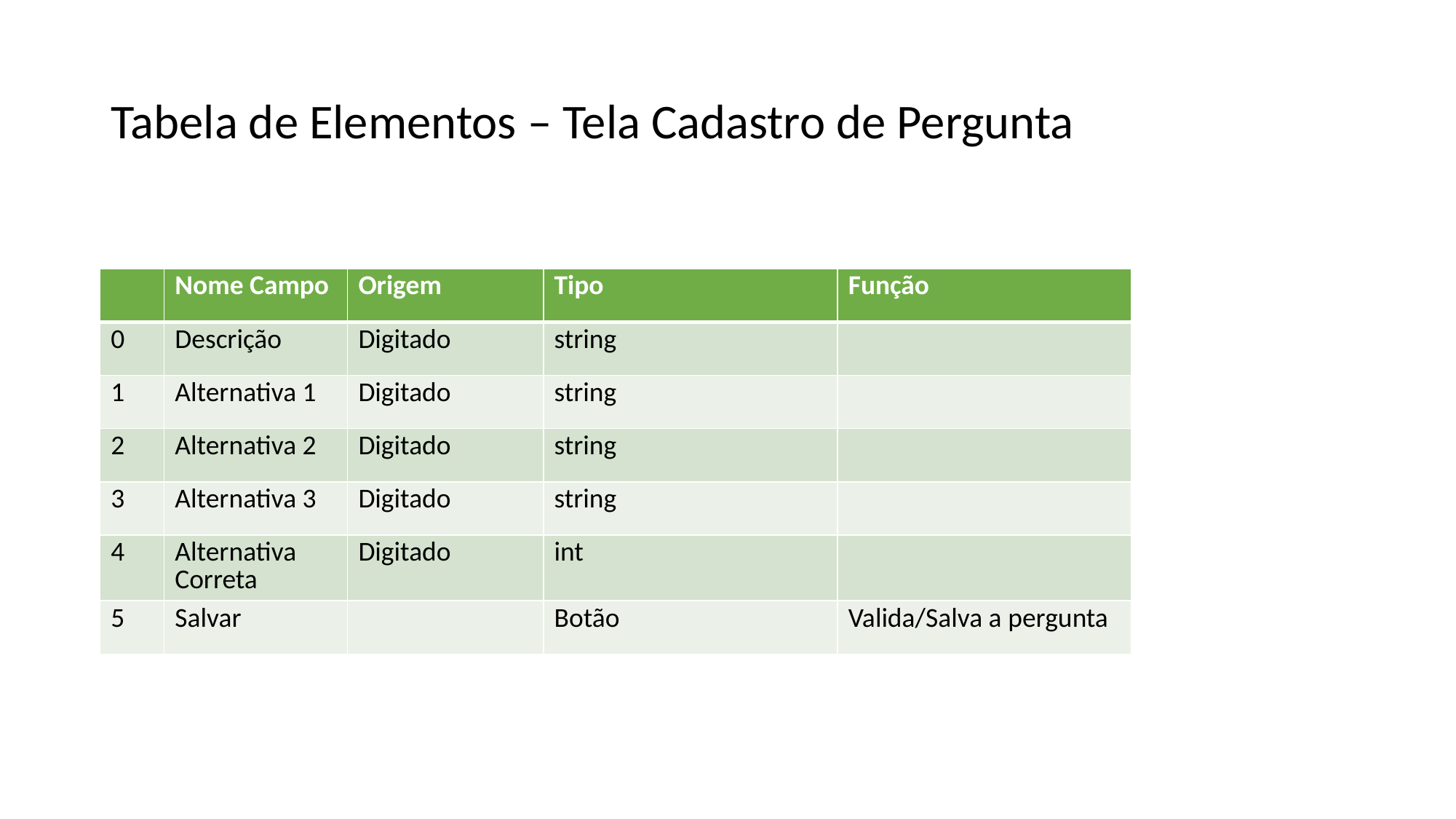

# Tabela de Elementos – Tela Cadastro de Pergunta
|  | Nome Campo | Origem | Tipo | Função |
| --- | --- | --- | --- | --- |
| 0 | Descrição | Digitado | string |  |
| 1 | Alternativa 1 | Digitado | string |  |
| 2 | Alternativa 2 | Digitado | string |  |
| 3 | Alternativa 3 | Digitado | string |  |
| 4 | Alternativa Correta | Digitado | int |  |
| 5 | Salvar |  | Botão | Valida/Salva a pergunta |